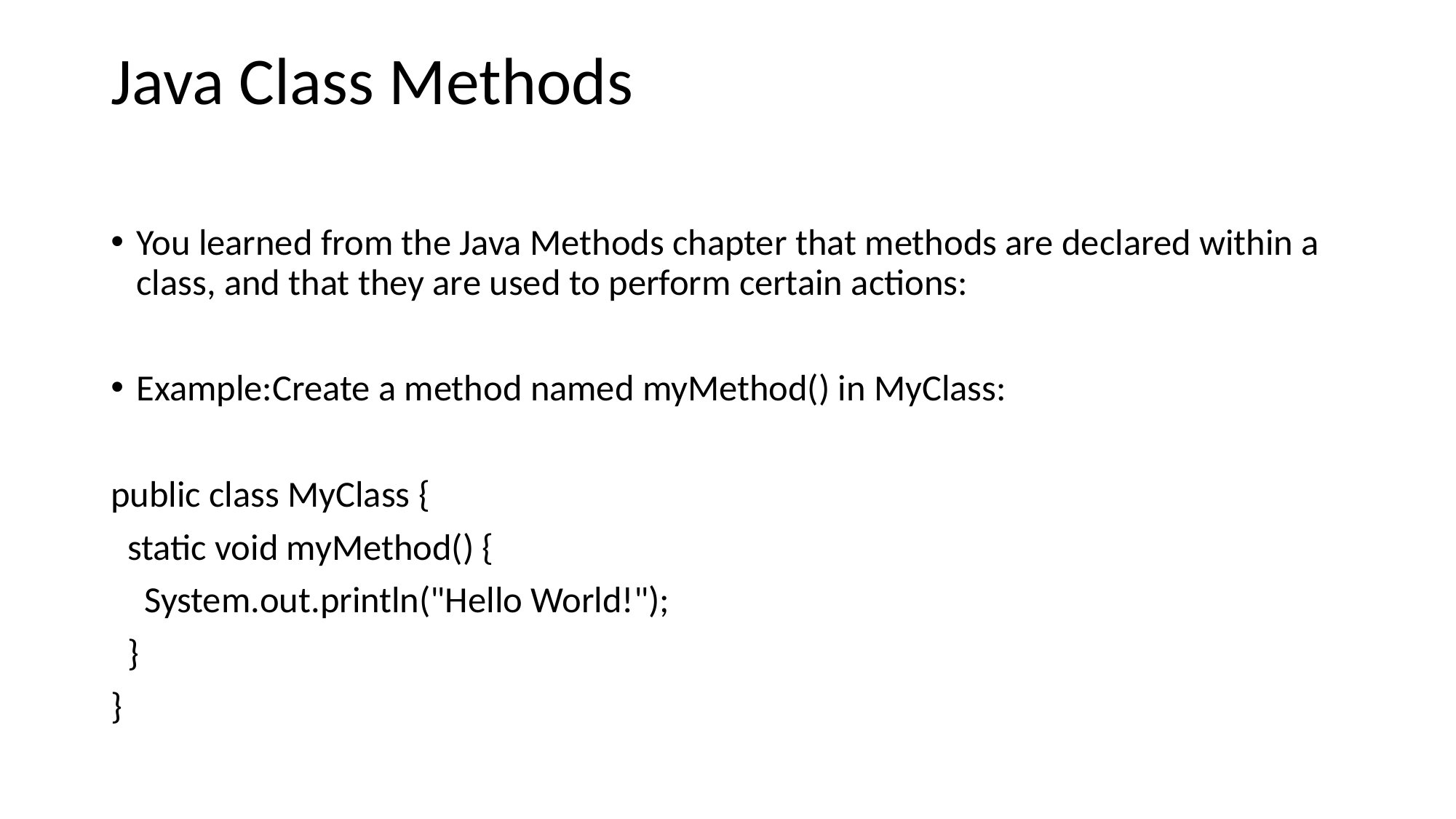

# Java Class Methods
You learned from the Java Methods chapter that methods are declared within a class, and that they are used to perform certain actions:

Example:Create a method named myMethod() in MyClass:

public class MyClass {
  static void myMethod() {
    System.out.println("Hello World!");
  }
}